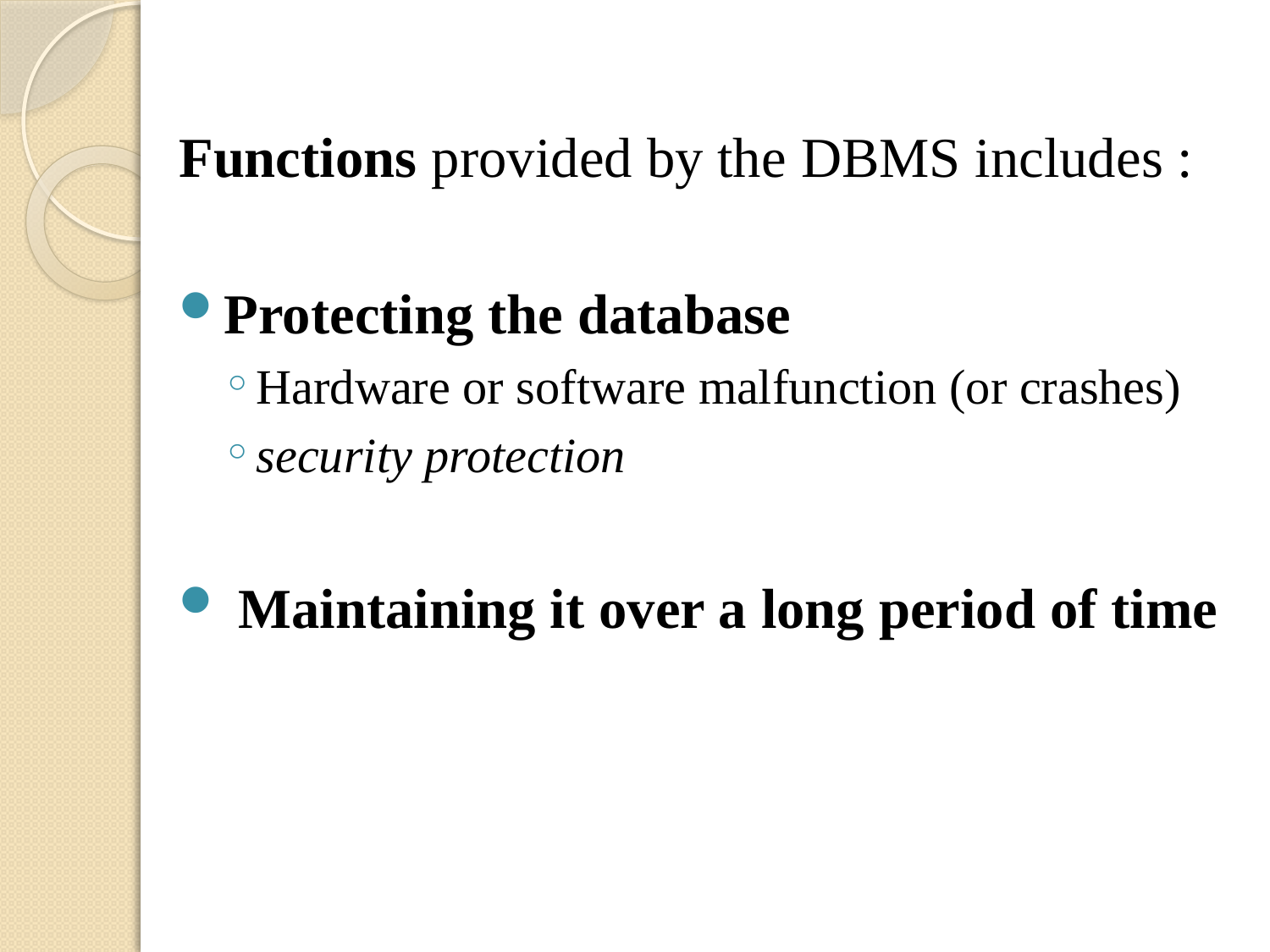

Functions provided by the DBMS includes :

Protecting the database
Hardware or software malfunction (or crashes)
security protection

 Maintaining it over a long period of time